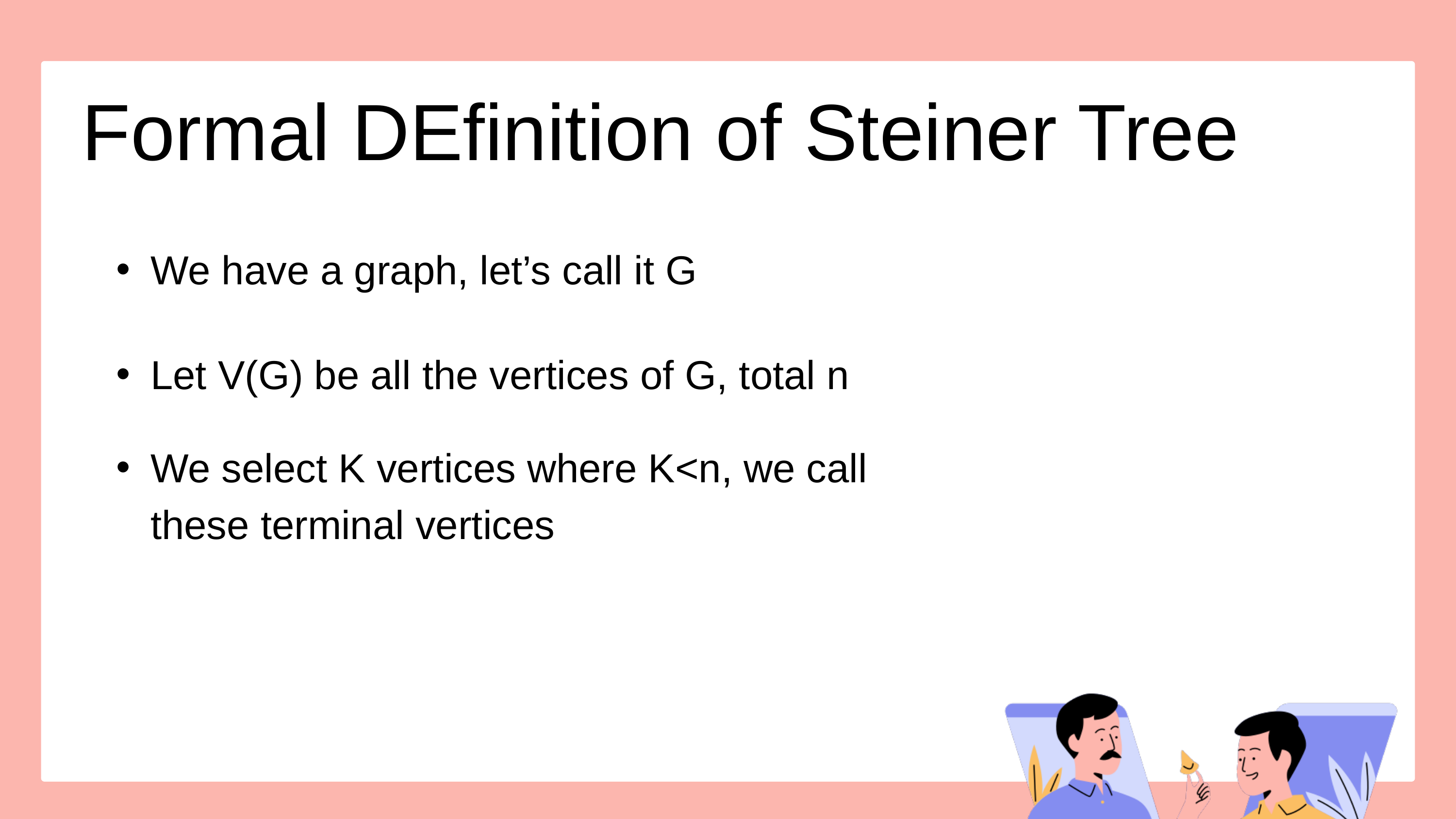

Formal DEfinition of Steiner Tree
We have a graph, let’s call it G
Let V(G) be all the vertices of G, total n
We select K vertices where K<n, we call these terminal vertices